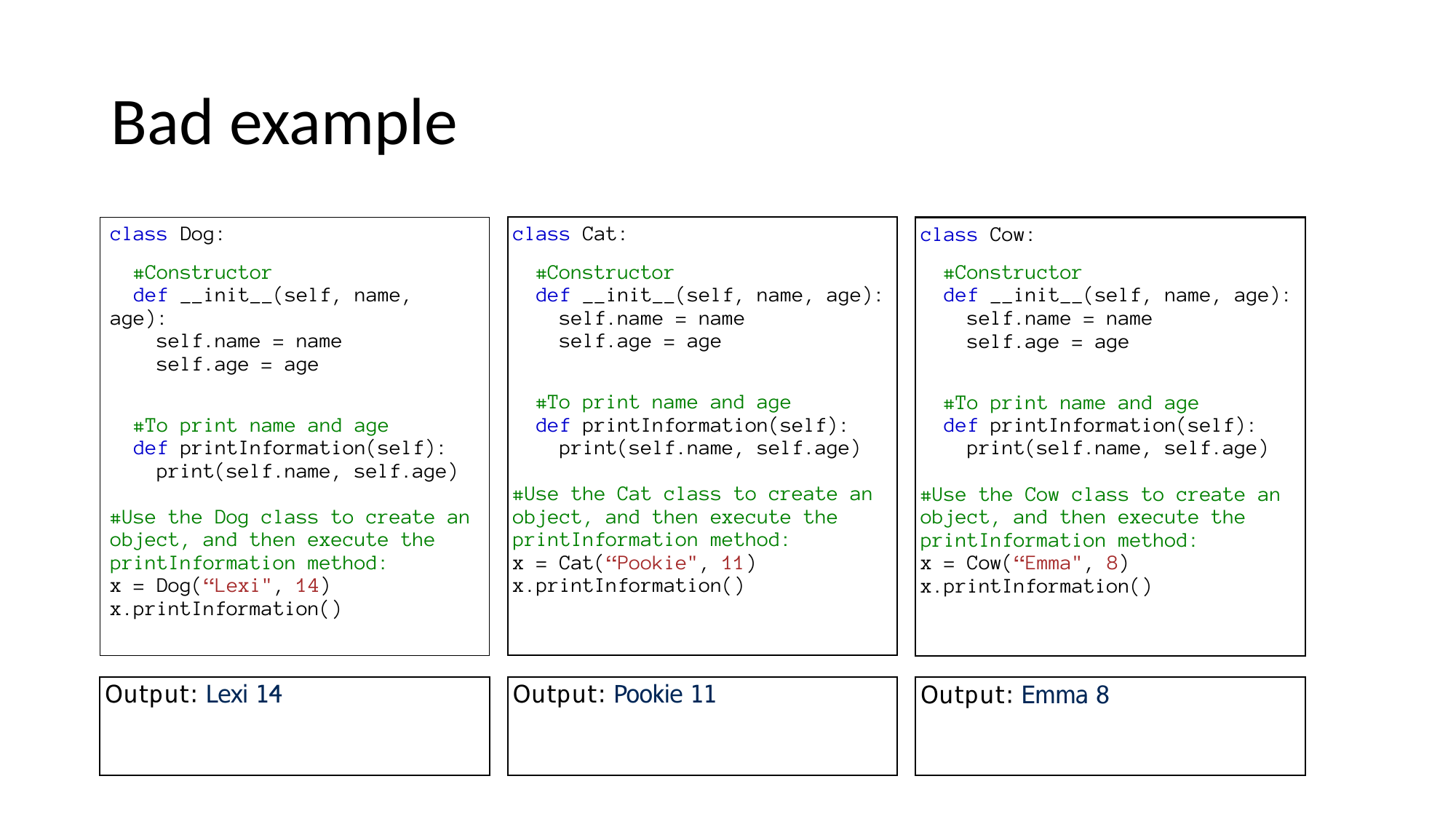

# Bad example

class Dog:
  #Constructor
  def __init__(self, name, age):
    self.name = name
    self.age = age
  #To print name and age
  def printInformation(self):
    print(self.name, self.age)
#Use the Dog class to create an object, and then execute the printInformation method:
x = Dog(“Lexi", 14)
x.printInformation()
class Cat:
  #Constructor
  def __init__(self, name, age):
    self.name = name
    self.age = age
  #To print name and age
  def printInformation(self):
    print(self.name, self.age)
#Use the Cat class to create an object, and then execute the printInformation method:
x = Cat(“Pookie", 11)
x.printInformation()
class Cow:
  #Constructor
  def __init__(self, name, age):
    self.name = name
    self.age = age
  #To print name and age
  def printInformation(self):
    print(self.name, self.age)
#Use the Cow class to create an object, and then execute the printInformation method:
x = Cow(“Emma", 8)
x.printInformation()
Output: Lexi 14
Output: Pookie 11
Output: Emma 8